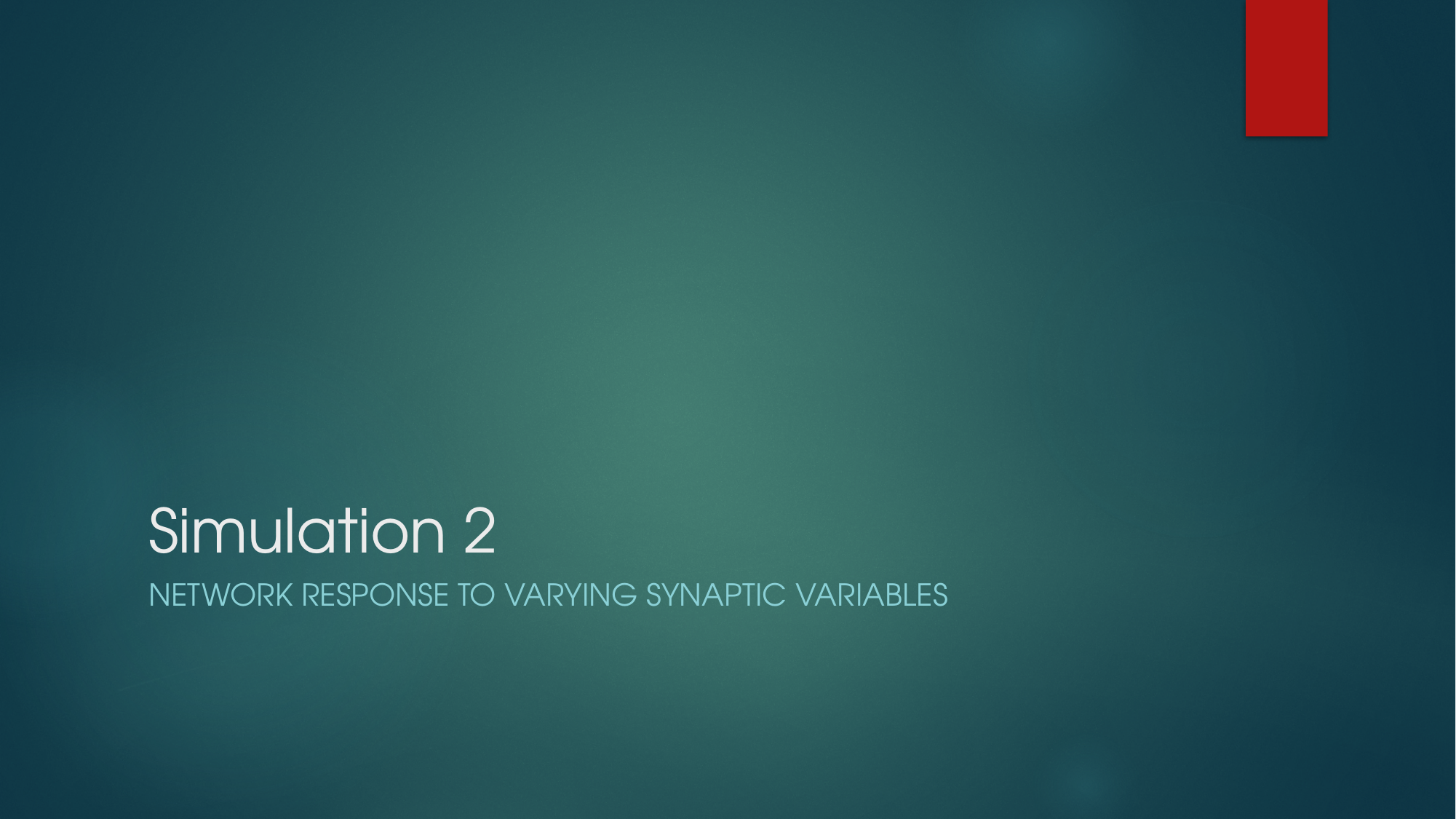

# Simulation 2
Network response to varying synaptic variables